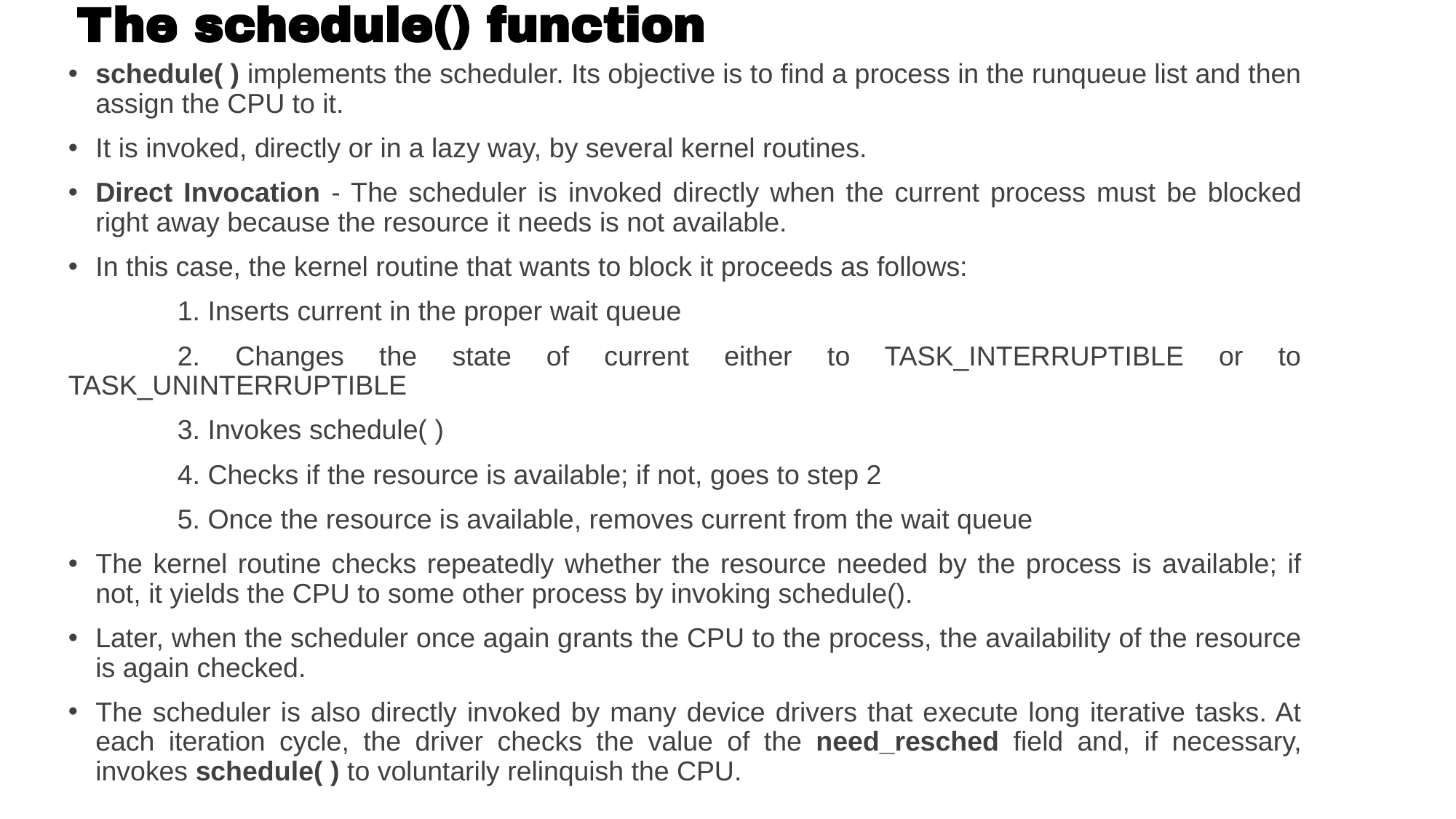

# The schedule() function
schedule( ) implements the scheduler. Its objective is to find a process in the runqueue list and then assign the CPU to it.
It is invoked, directly or in a lazy way, by several kernel routines.
Direct Invocation - The scheduler is invoked directly when the current process must be blocked right away because the resource it needs is not available.
In this case, the kernel routine that wants to block it proceeds as follows:
	1. Inserts current in the proper wait queue
	2. Changes the state of current either to TASK_INTERRUPTIBLE or to TASK_UNINTERRUPTIBLE
	3. Invokes schedule( )
	4. Checks if the resource is available; if not, goes to step 2
	5. Once the resource is available, removes current from the wait queue
The kernel routine checks repeatedly whether the resource needed by the process is available; if not, it yields the CPU to some other process by invoking schedule().
Later, when the scheduler once again grants the CPU to the process, the availability of the resource is again checked.
The scheduler is also directly invoked by many device drivers that execute long iterative tasks. At each iteration cycle, the driver checks the value of the need_resched field and, if necessary, invokes schedule( ) to voluntarily relinquish the CPU.